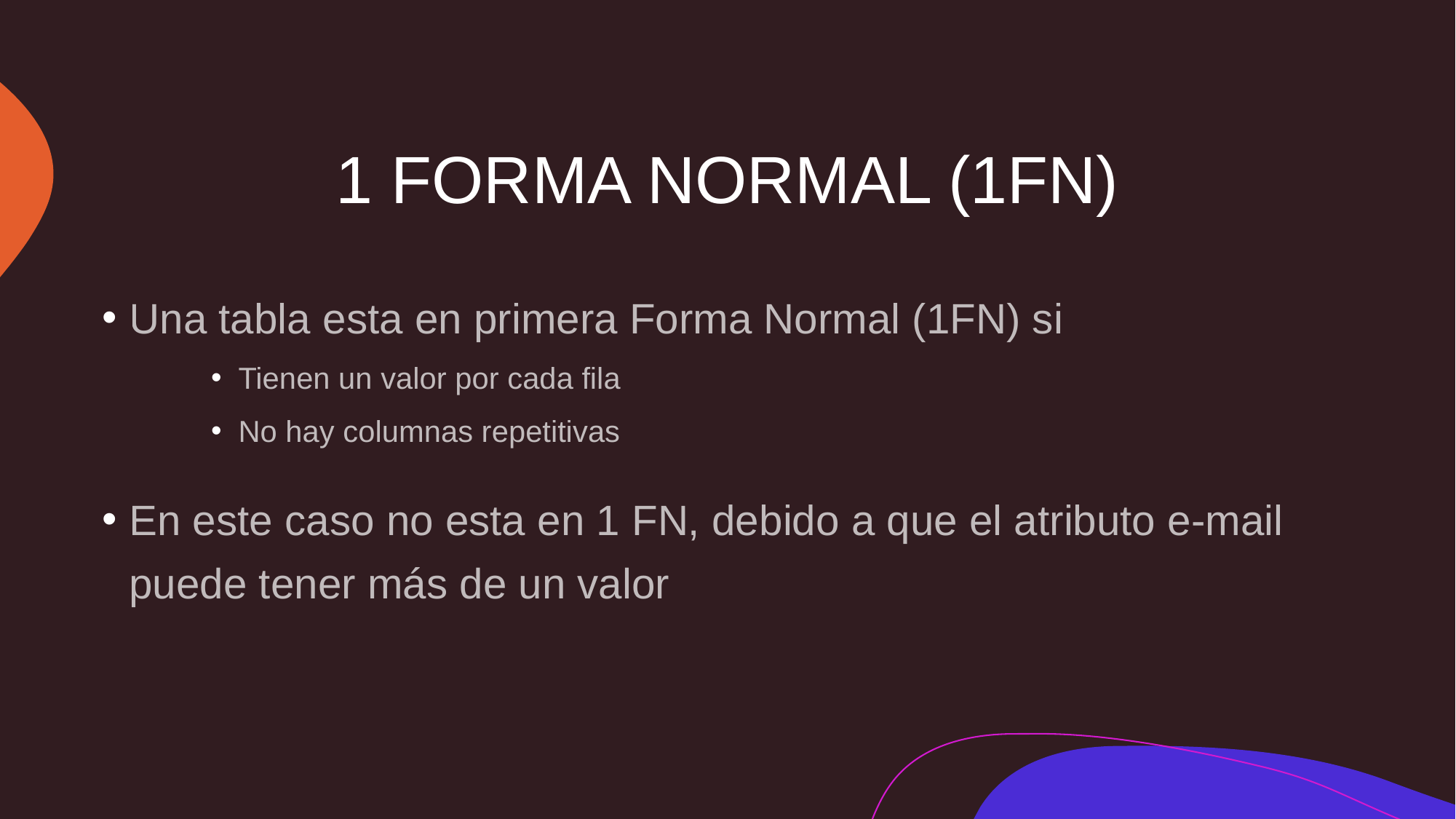

# 1 FORMA NORMAL (1FN)
Una tabla esta en primera Forma Normal (1FN) si
Tienen un valor por cada fila
No hay columnas repetitivas
En este caso no esta en 1 FN, debido a que el atributo e-mail puede tener más de un valor